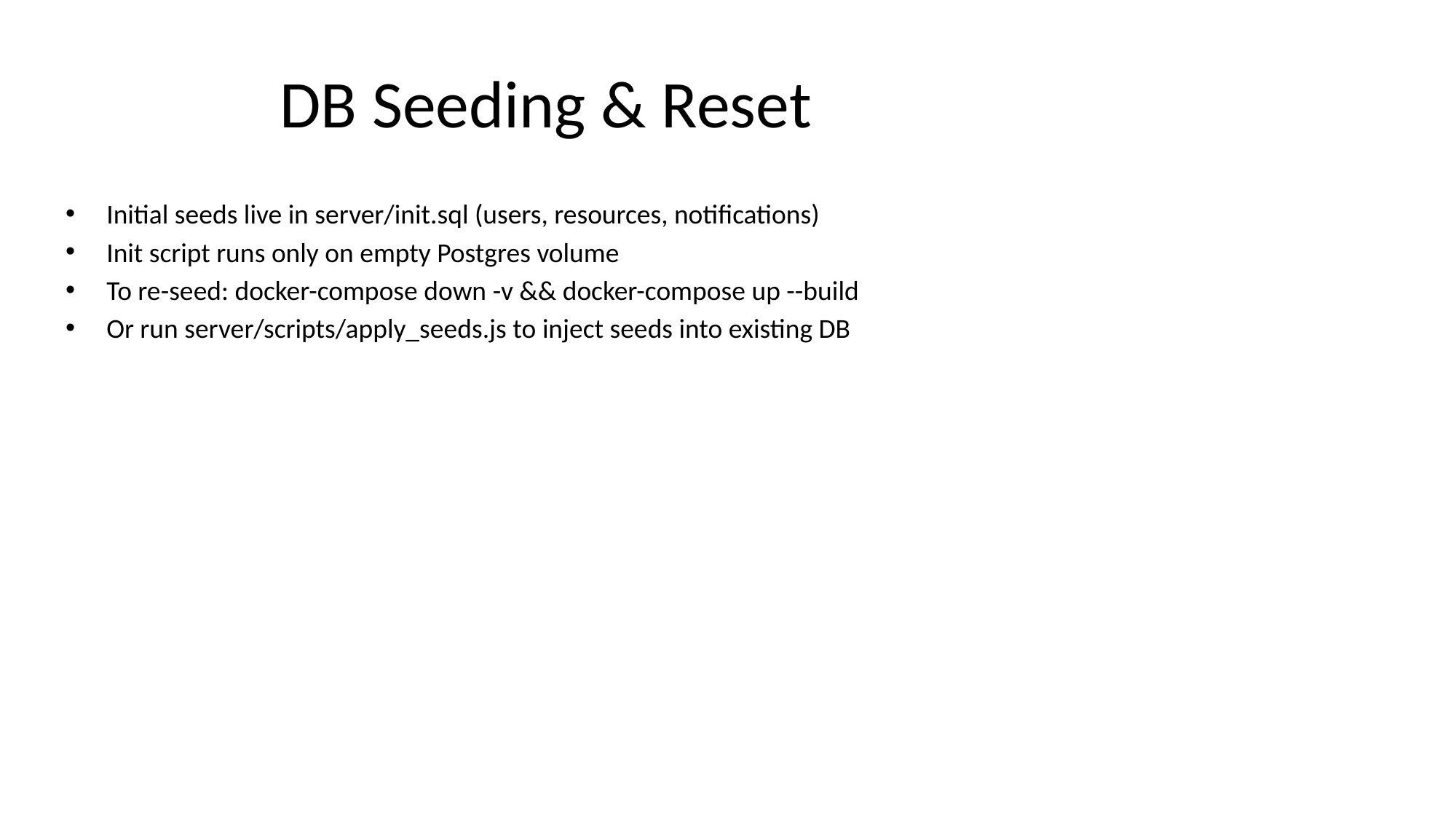

# DB Seeding & Reset
Initial seeds live in server/init.sql (users, resources, notifications)
Init script runs only on empty Postgres volume
To re-seed: docker-compose down -v && docker-compose up --build
Or run server/scripts/apply_seeds.js to inject seeds into existing DB